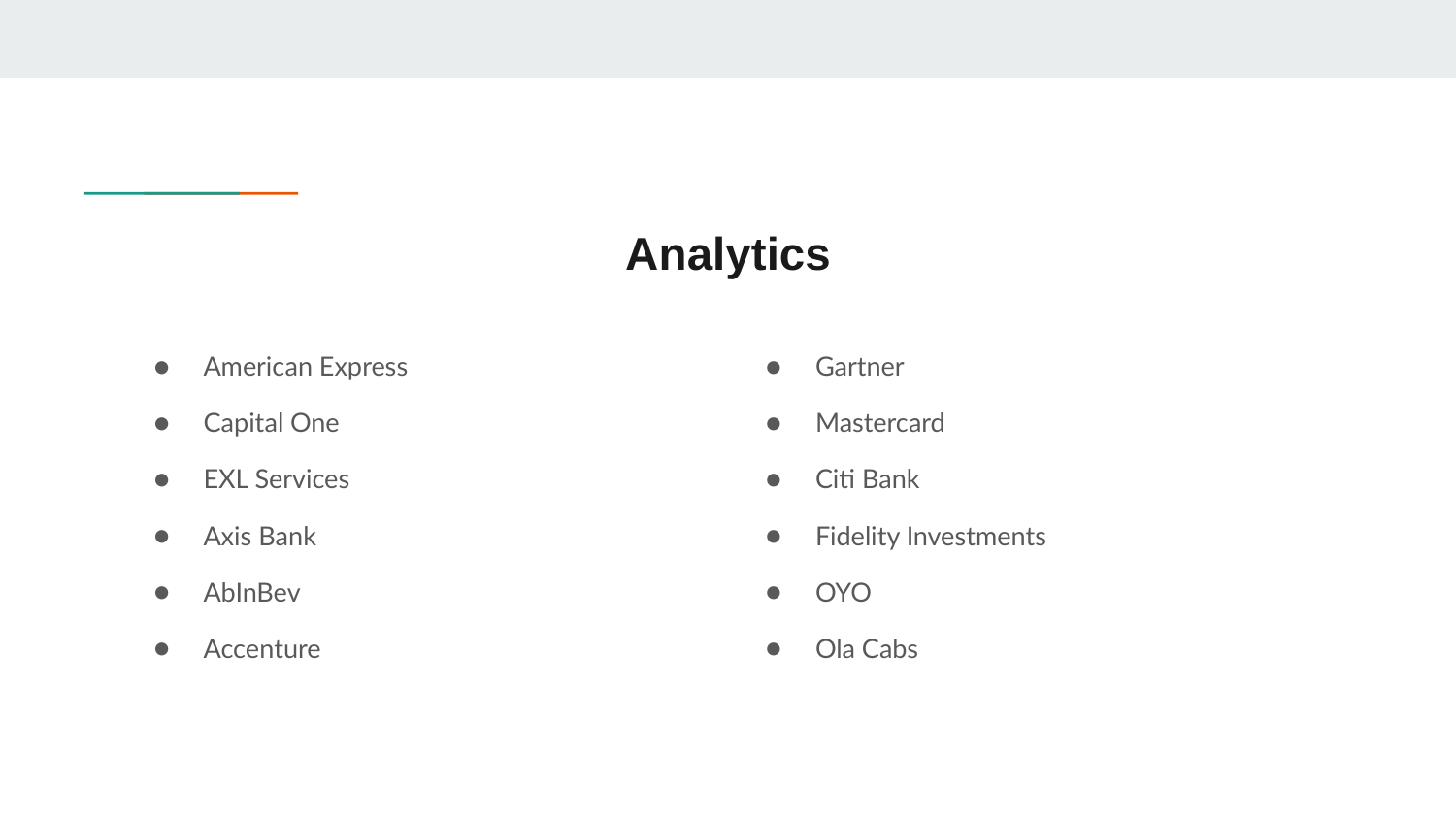

# Analytics

American Express
Capital One
EXL Services
Axis Bank
AbInBev
Accenture

Gartner
Mastercard
Citi Bank
Fidelity Investments
OYO
Ola Cabs